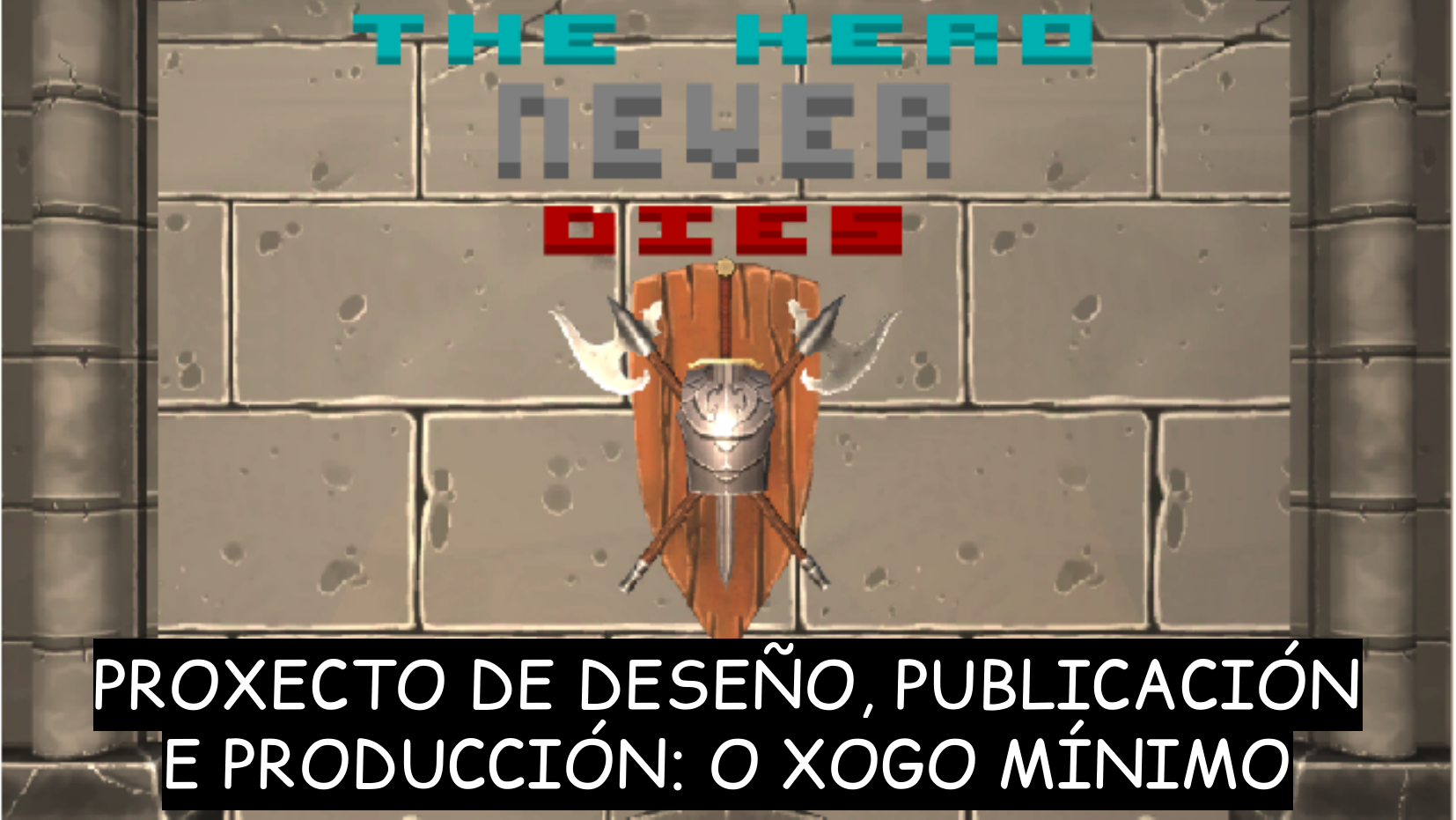

# PROXECTO DE DESEÑO, PUBLICACIÓN E PRODUCCIÓN: O XOGO MÍNIMO